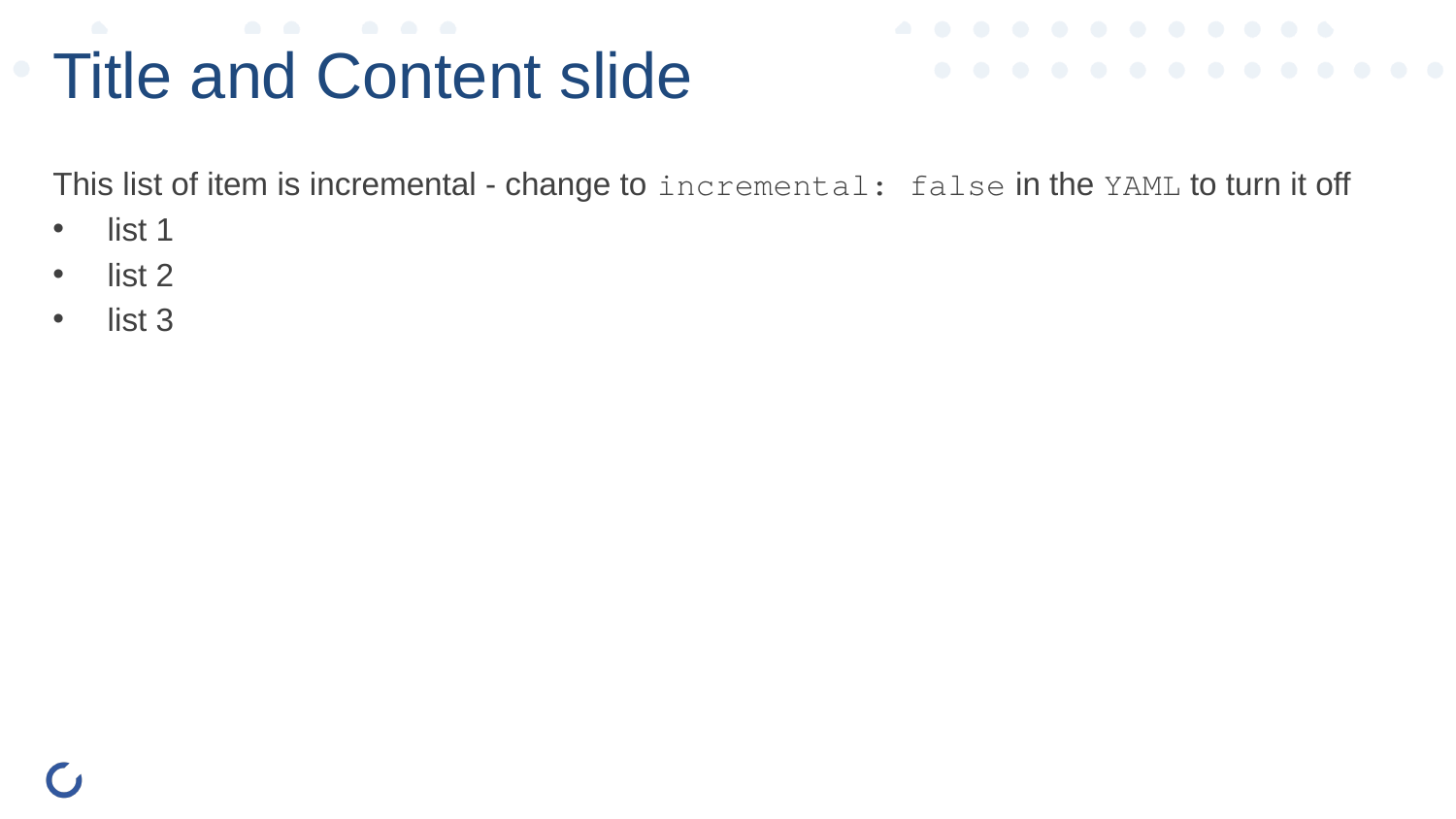

# Title and Content slide
This list of item is incremental - change to incremental: false in the YAML to turn it off
list 1
list 2
list 3